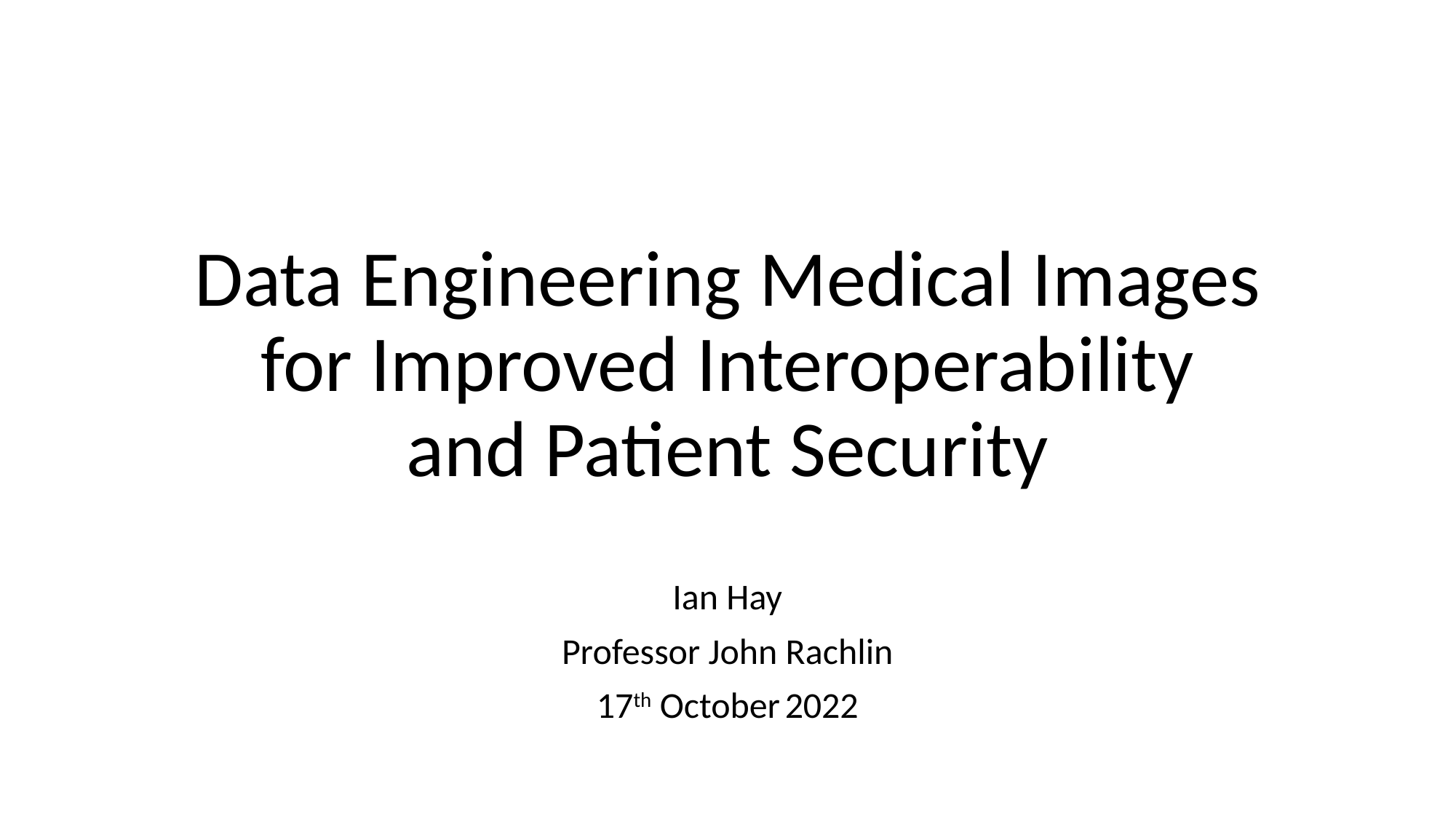

# Data Engineering Medical Images for Improved Interoperability and Patient Security
Ian Hay
Professor John Rachlin
17th October 2022